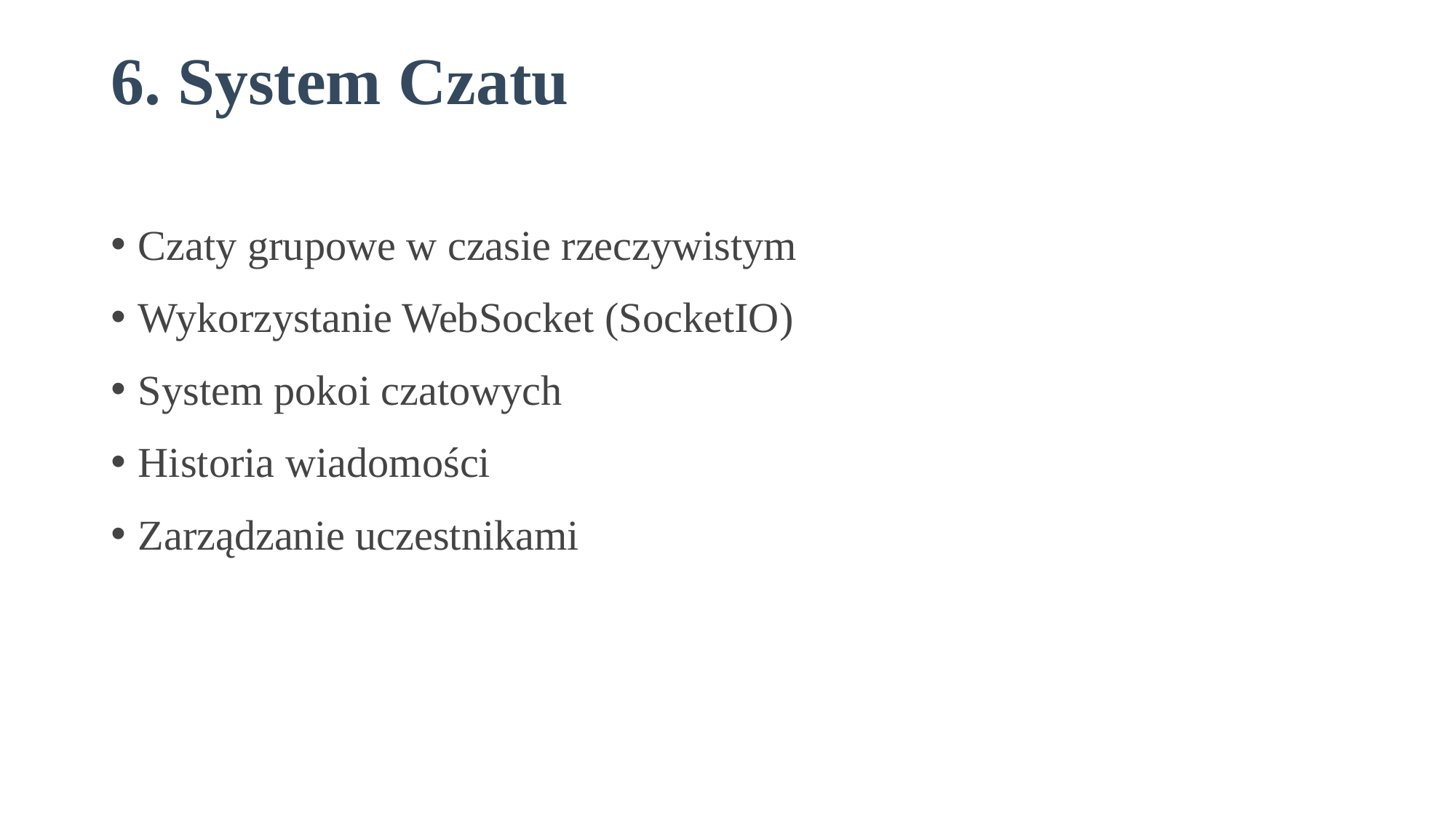

# 6. System Czatu
Czaty grupowe w czasie rzeczywistym
Wykorzystanie WebSocket (SocketIO)
System pokoi czatowych
Historia wiadomości
Zarządzanie uczestnikami